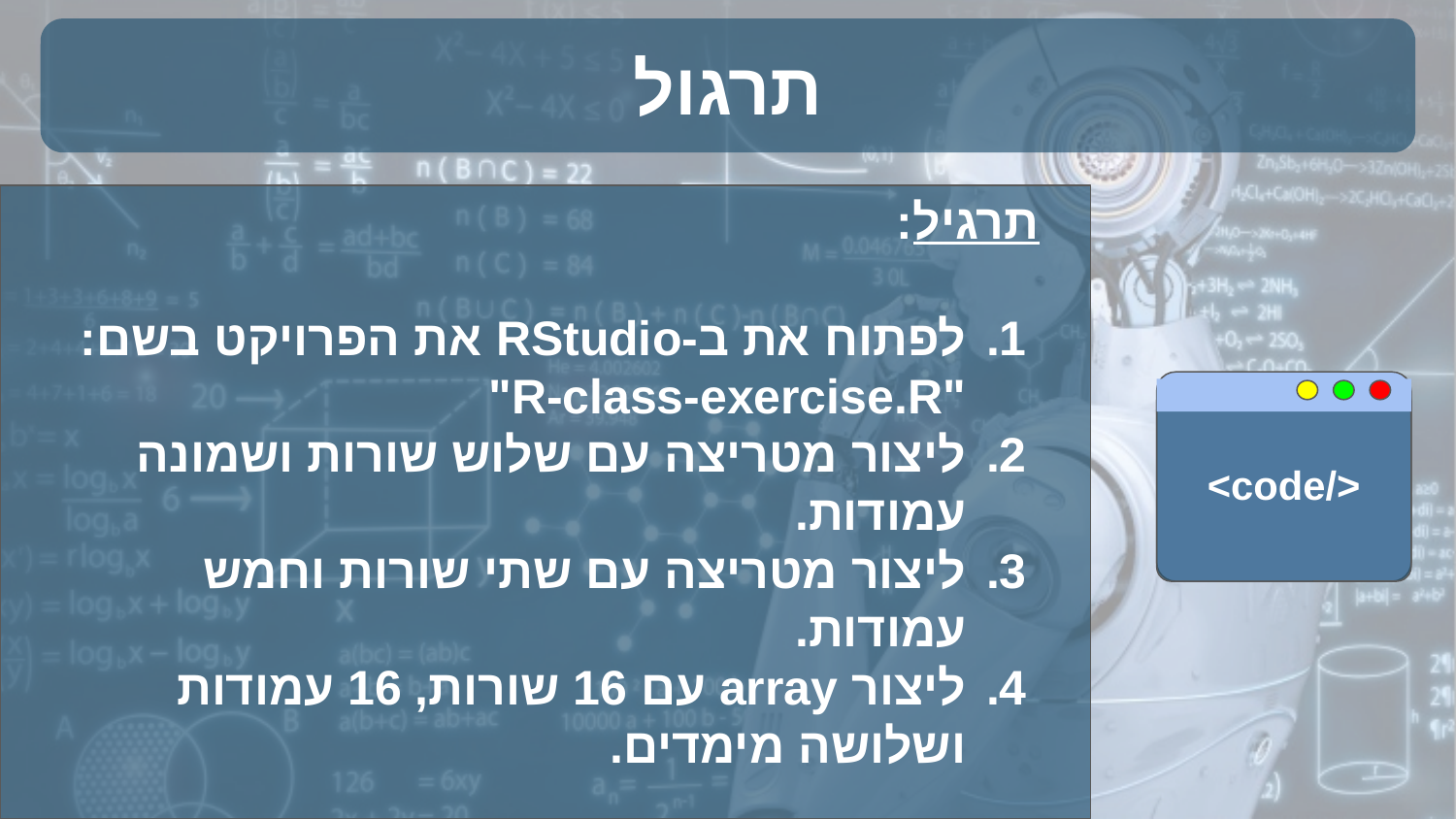

# תרגול

תרגיל:

לפתוח את ב-RStudio את הפרויקט בשם: "R-class-exercise.R"
ליצור מטריצה עם שלוש שורות ושמונה עמודות.
ליצור מטריצה עם שתי שורות וחמש עמודות.
ליצור array עם 16 שורות, 16 עמודות ושלושה מימדים.

<code/>